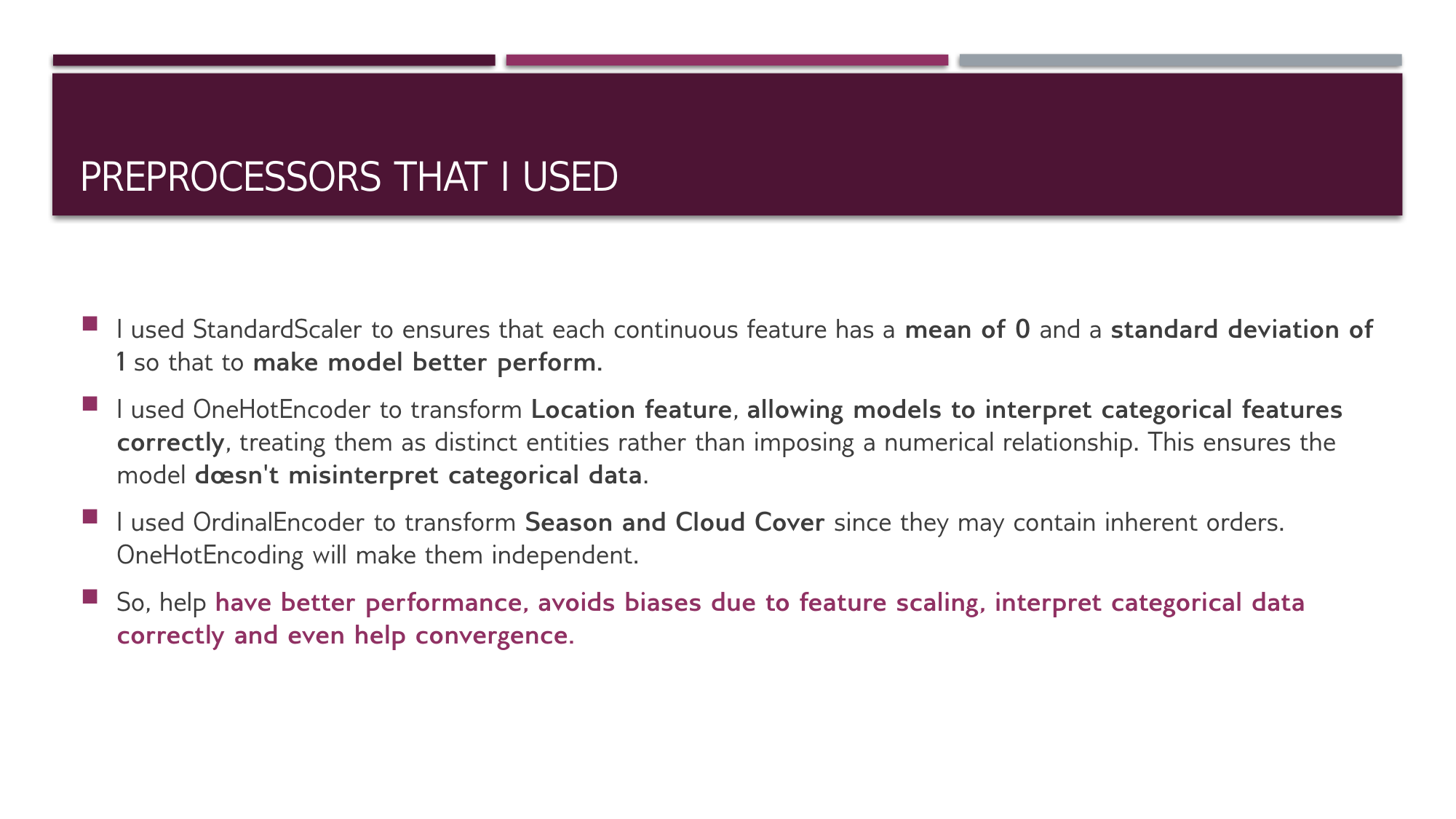

# Preprocessors that I used
I used StandardScaler to ensures that each continuous feature has a mean of 0 and a standard deviation of 1 so that to make model better perform.
I used OneHotEncoder to transform Location feature, allowing models to interpret categorical features correctly, treating them as distinct entities rather than imposing a numerical relationship. This ensures the model doesn't misinterpret categorical data.
I used OrdinalEncoder to transform Season and Cloud Cover since they may contain inherent orders. OneHotEncoding will make them independent.
So, help have better performance, avoids biases due to feature scaling, interpret categorical data correctly and even help convergence.